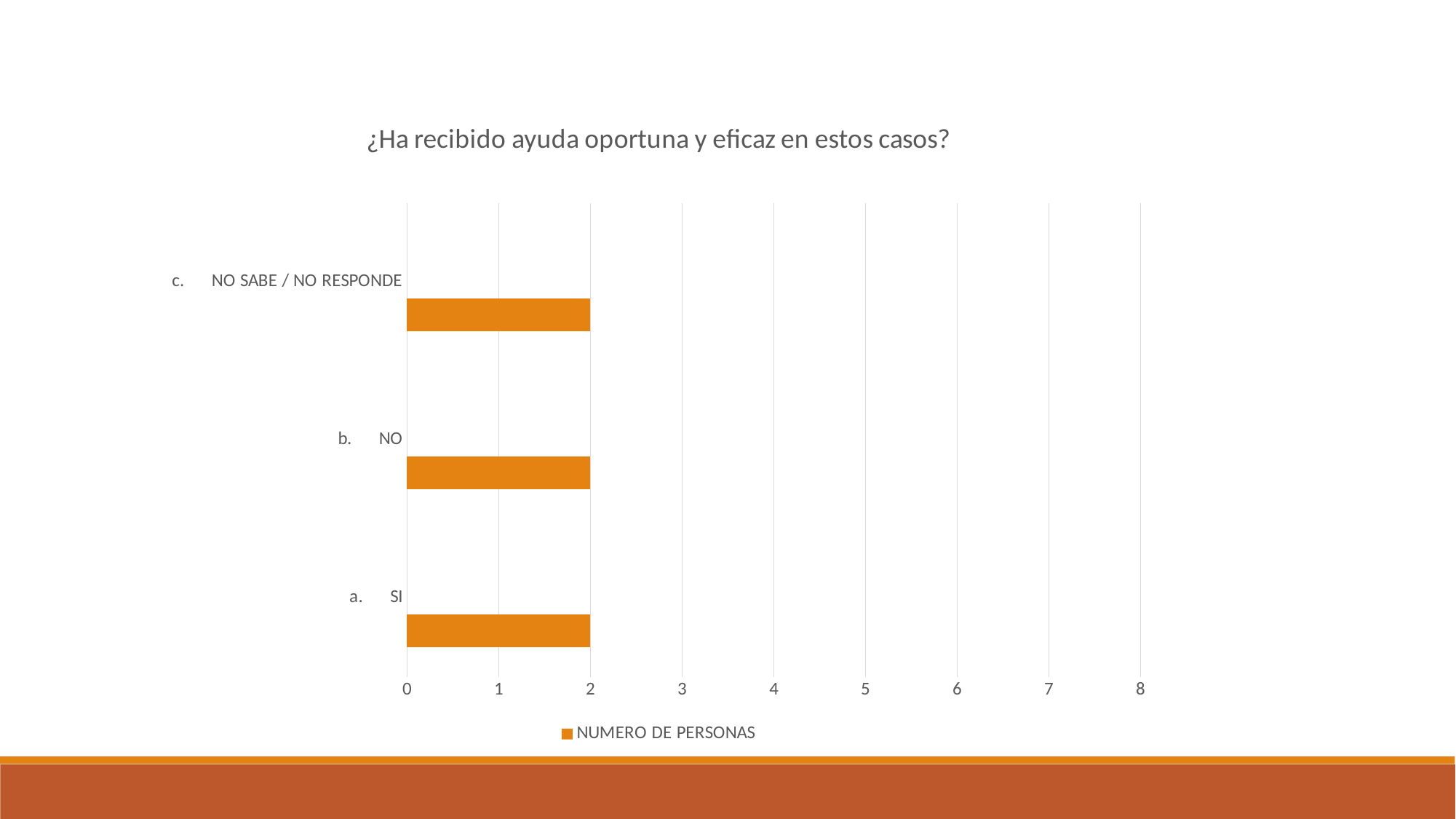

### Chart: ¿Ha recibido ayuda oportuna y eficaz en estos casos?

| Category | NUMERO DE PERSONAS | Columna1 | Columna2 |
|---|---|---|---|
| a.      SI | 2.0 | None | None |
| b.      NO | 2.0 | None | None |
| c.      NO SABE / NO RESPONDE | 2.0 | None | None |